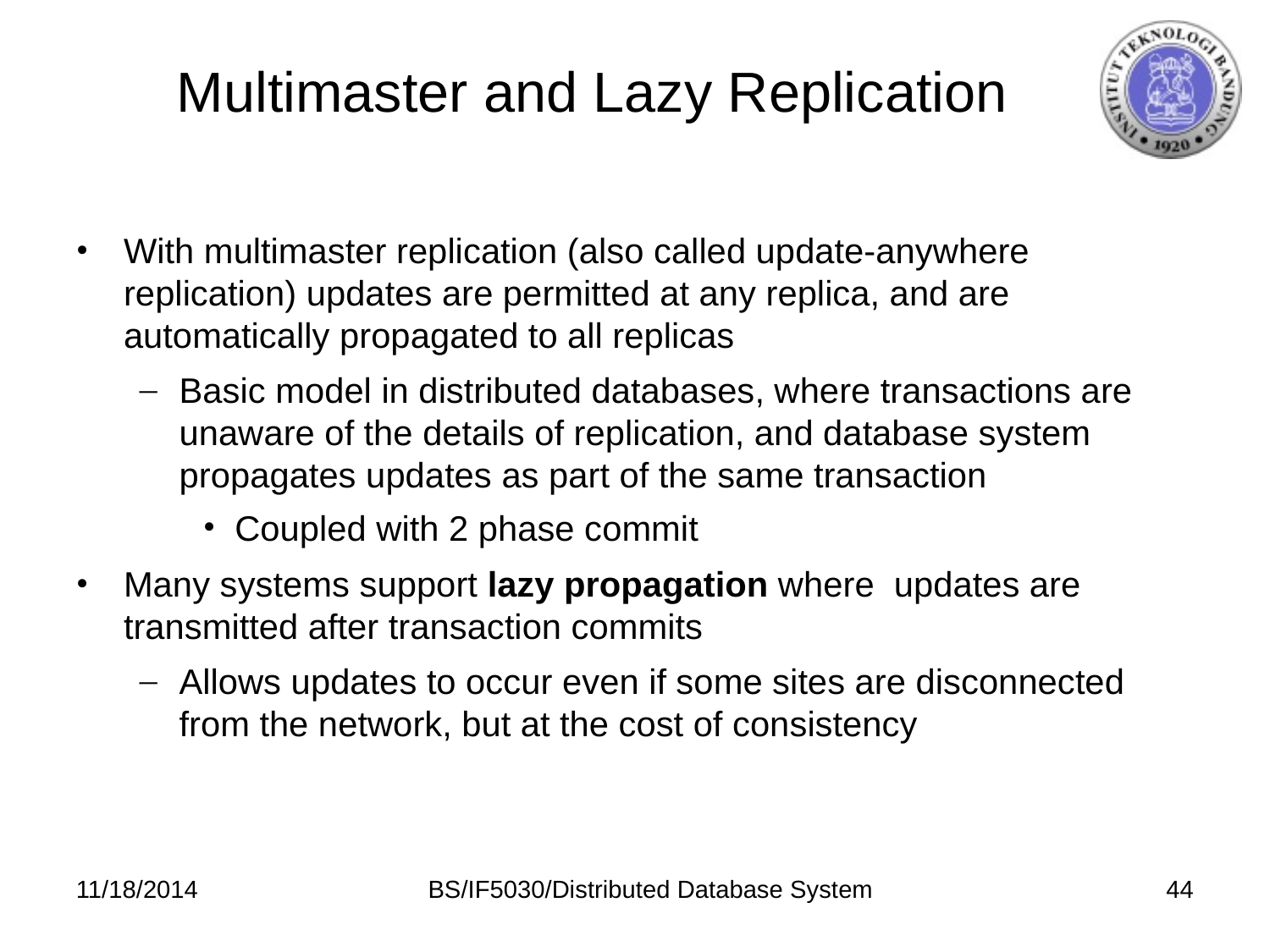

# Multimaster and Lazy Replication
With multimaster replication (also called update-anywhere replication) updates are permitted at any replica, and are automatically propagated to all replicas
Basic model in distributed databases, where transactions are unaware of the details of replication, and database system propagates updates as part of the same transaction
Coupled with 2 phase commit
Many systems support lazy propagation where  updates are transmitted after transaction commits
Allows updates to occur even if some sites are disconnected from the network, but at the cost of consistency

11/18/2014
BS/IF5030/Distributed Database System
44